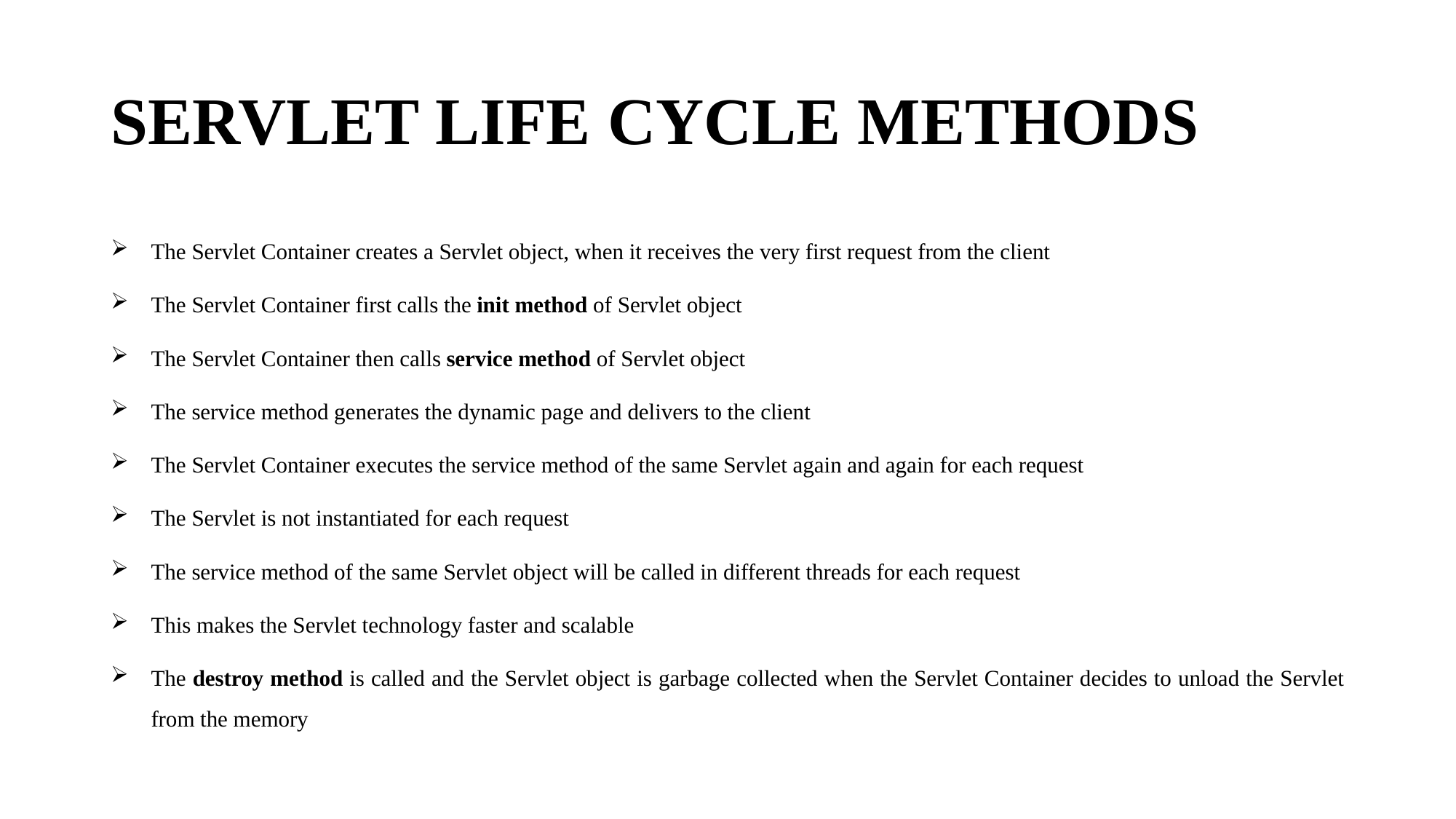

# SERVLET LIFE CYCLE METHODS
The Servlet Container creates a Servlet object, when it receives the very first request from the client
The Servlet Container first calls the init method of Servlet object
The Servlet Container then calls service method of Servlet object
The service method generates the dynamic page and delivers to the client
The Servlet Container executes the service method of the same Servlet again and again for each request
The Servlet is not instantiated for each request
The service method of the same Servlet object will be called in different threads for each request
This makes the Servlet technology faster and scalable
The destroy method is called and the Servlet object is garbage collected when the Servlet Container decides to unload the Servlet from the memory